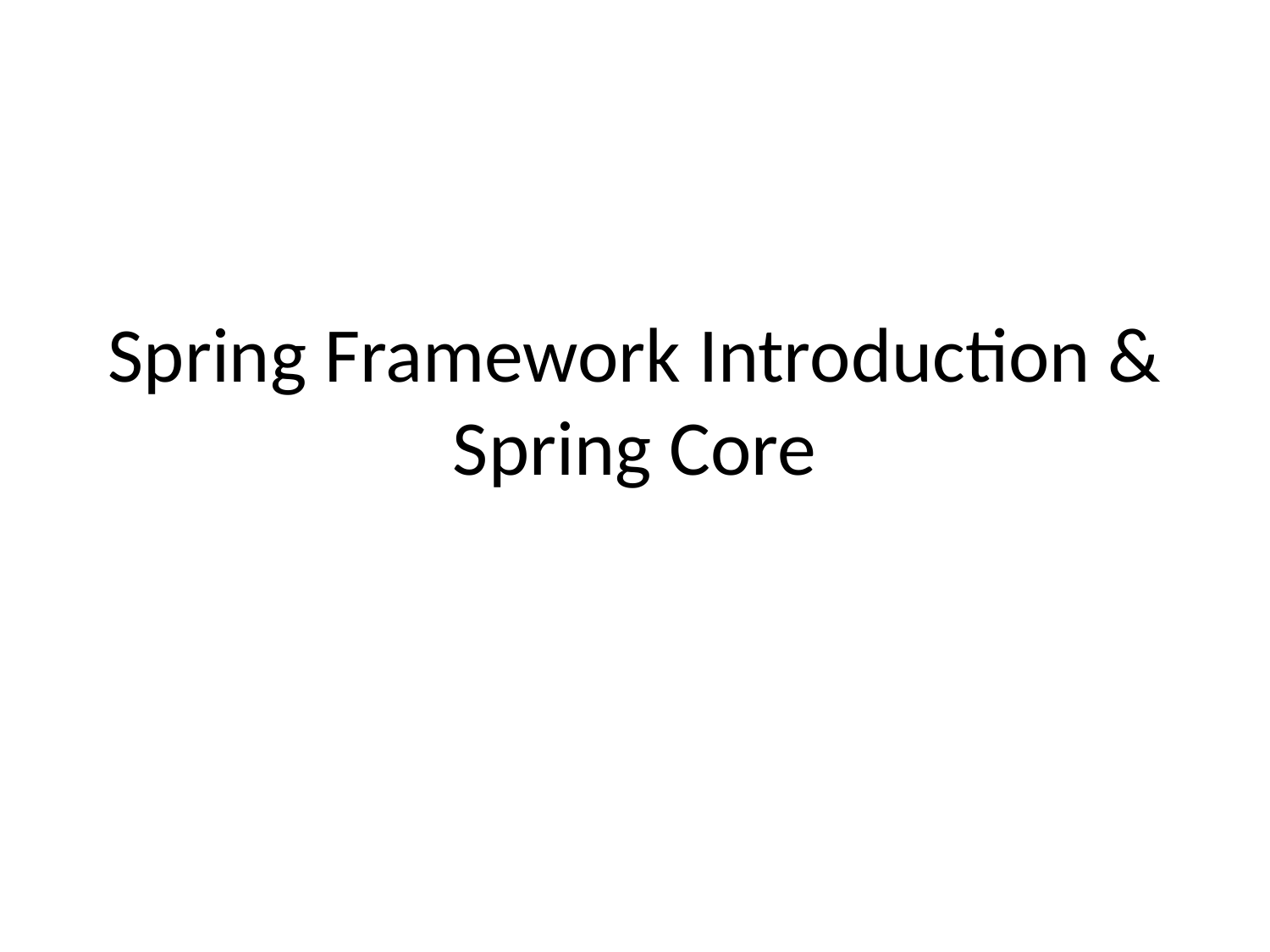

# Spring Framework Introduction & Spring Core